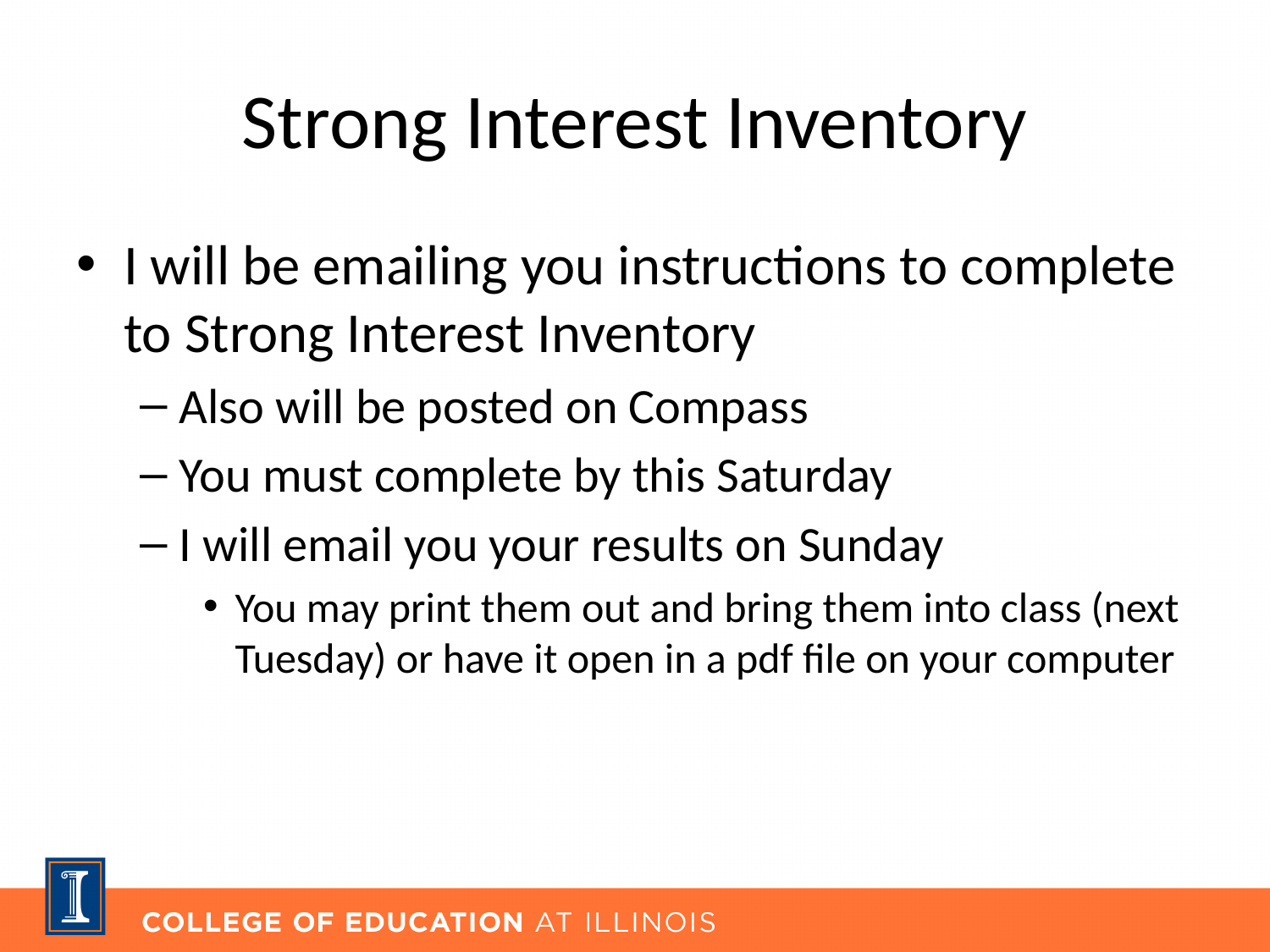

# Strong Interest Inventory
I will be emailing you instructions to complete to Strong Interest Inventory
Also will be posted on Compass
You must complete by this Saturday
I will email you your results on Sunday
You may print them out and bring them into class (next Tuesday) or have it open in a pdf file on your computer